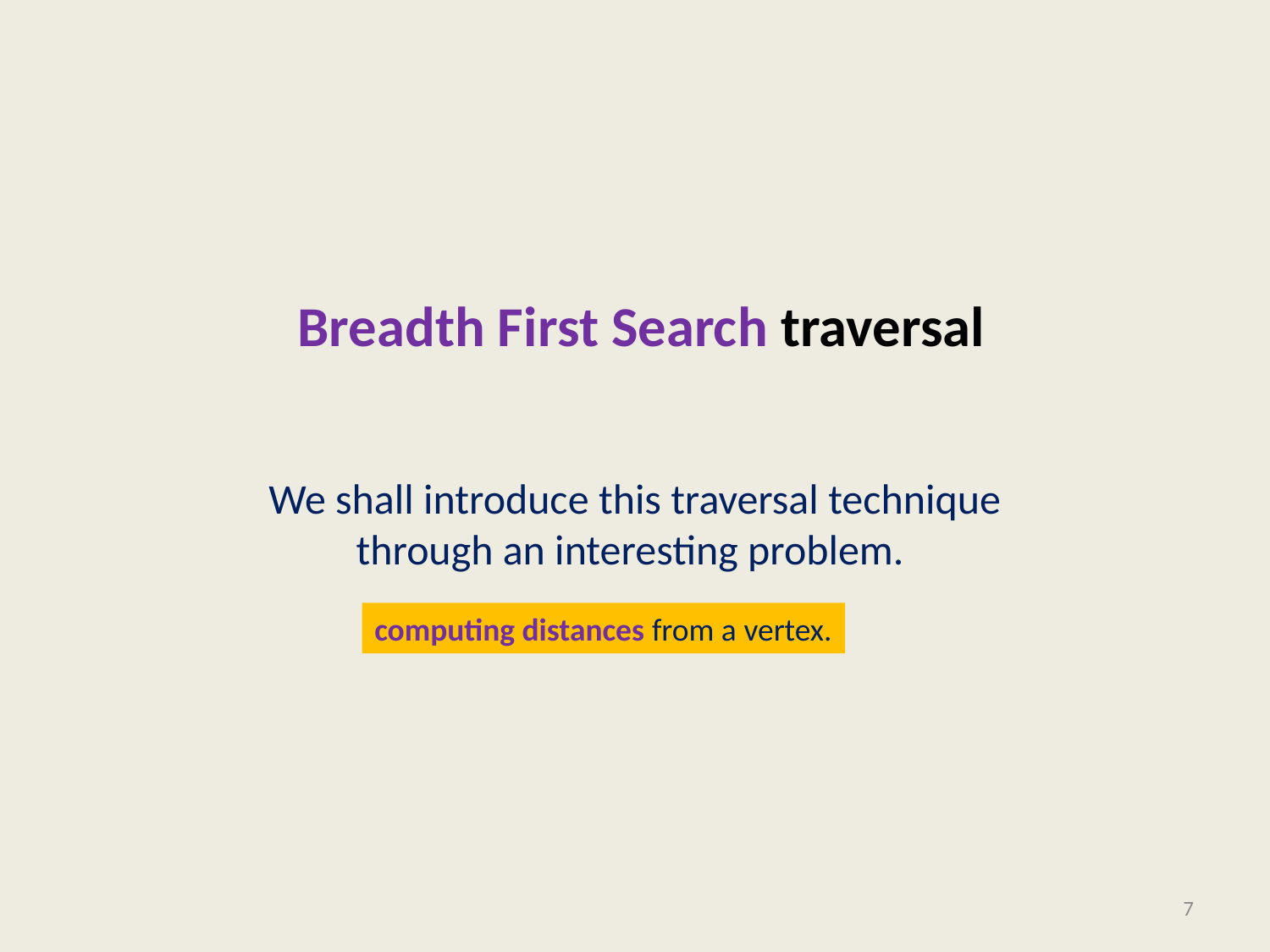

# Breadth First Search traversal
We shall introduce this traversal technique through an interesting problem.
computing distances from a vertex.
7